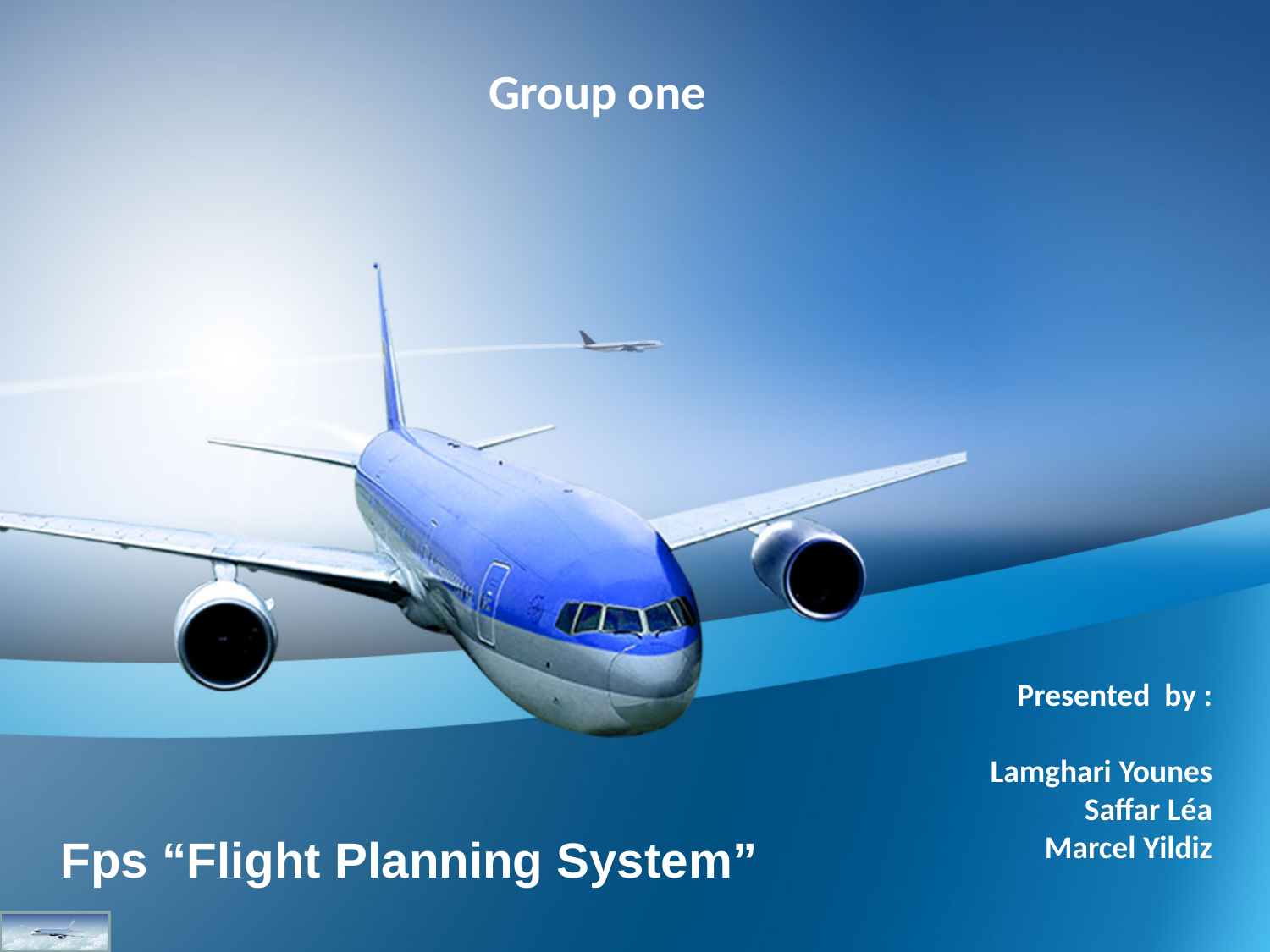

Group one
Presented  by :

Lamghari Younes
Saffar Léa
Marcel Yildiz

# Fps “Flight Planning System”